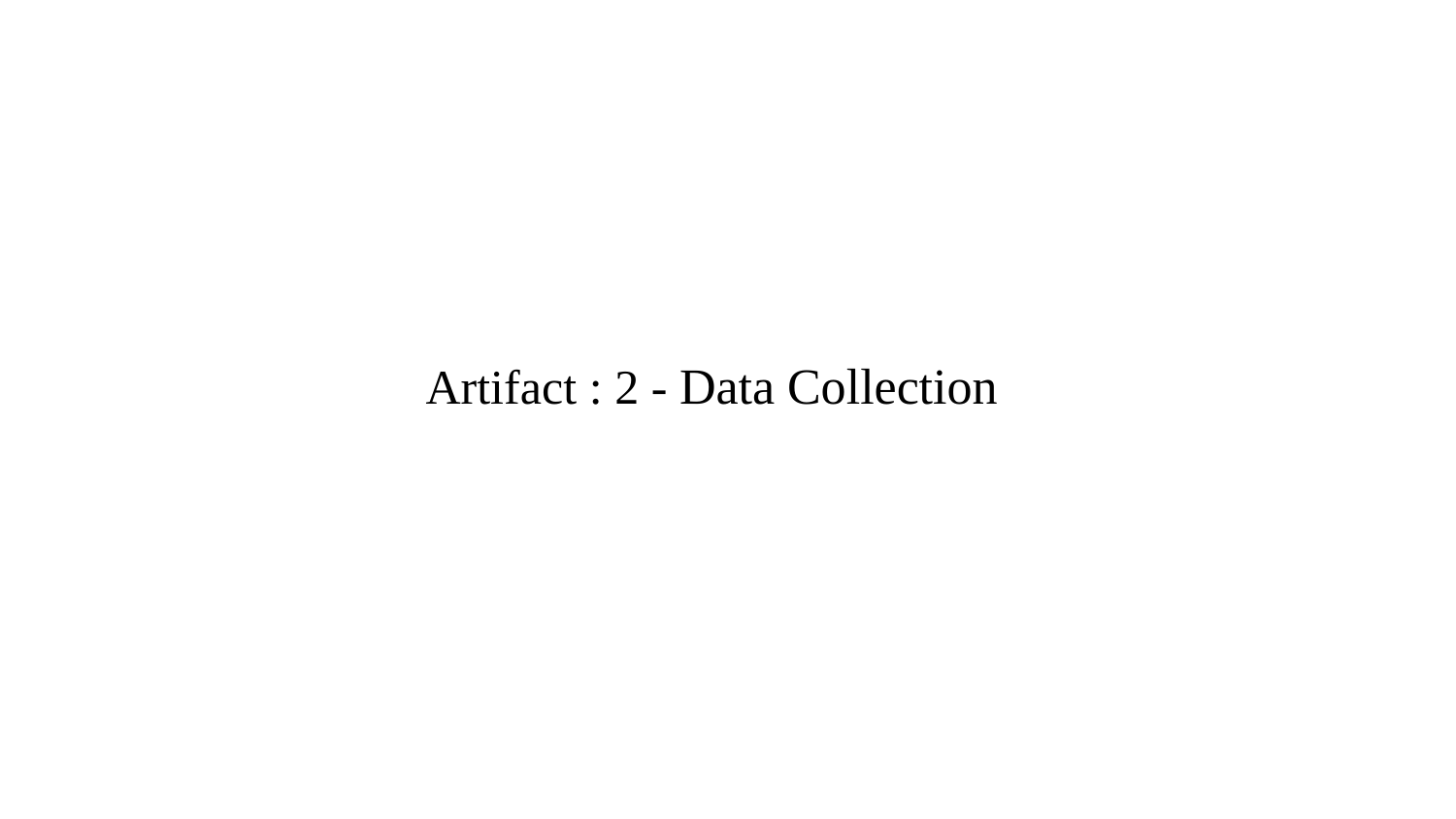

# Artifact : 2 - Data Collection